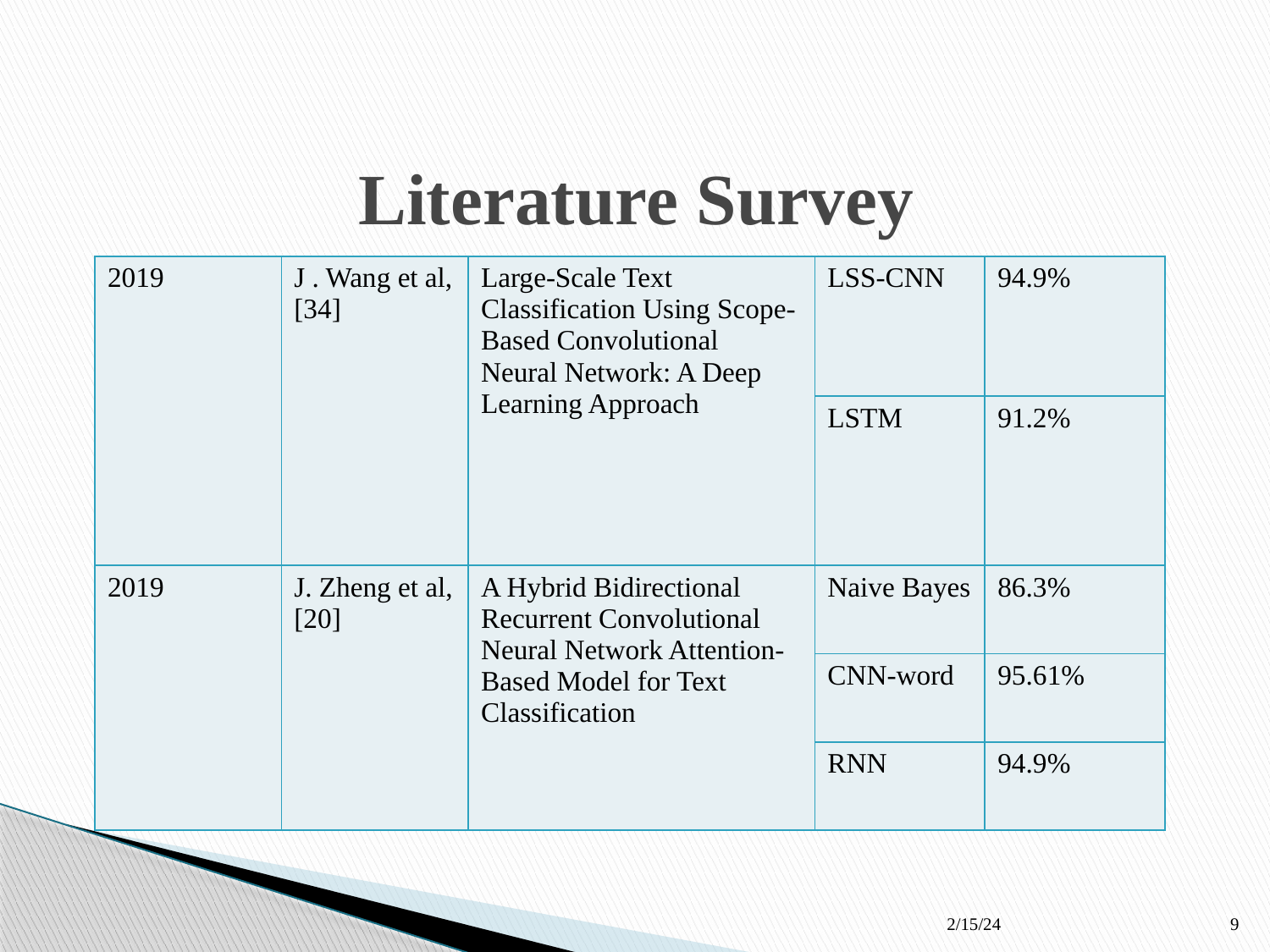

# Literature Survey
| 2019 | J . Wang et al,[34] | Large-Scale Text Classification Using Scope-Based Convolutional Neural Network: A Deep Learning Approach | LSS-CNN | 94.9% |
| --- | --- | --- | --- | --- |
|  |  |  | LSTM | 91.2% |
| 2019 | J. Zheng et al,[20] | A Hybrid Bidirectional Recurrent Convolutional Neural Network Attention-Based Model for Text Classification | Naive Bayes | 86.3% |
|  |  |  | CNN-word | 95.61% |
|  |  |  | RNN | 94.9% |
2/15/24
9